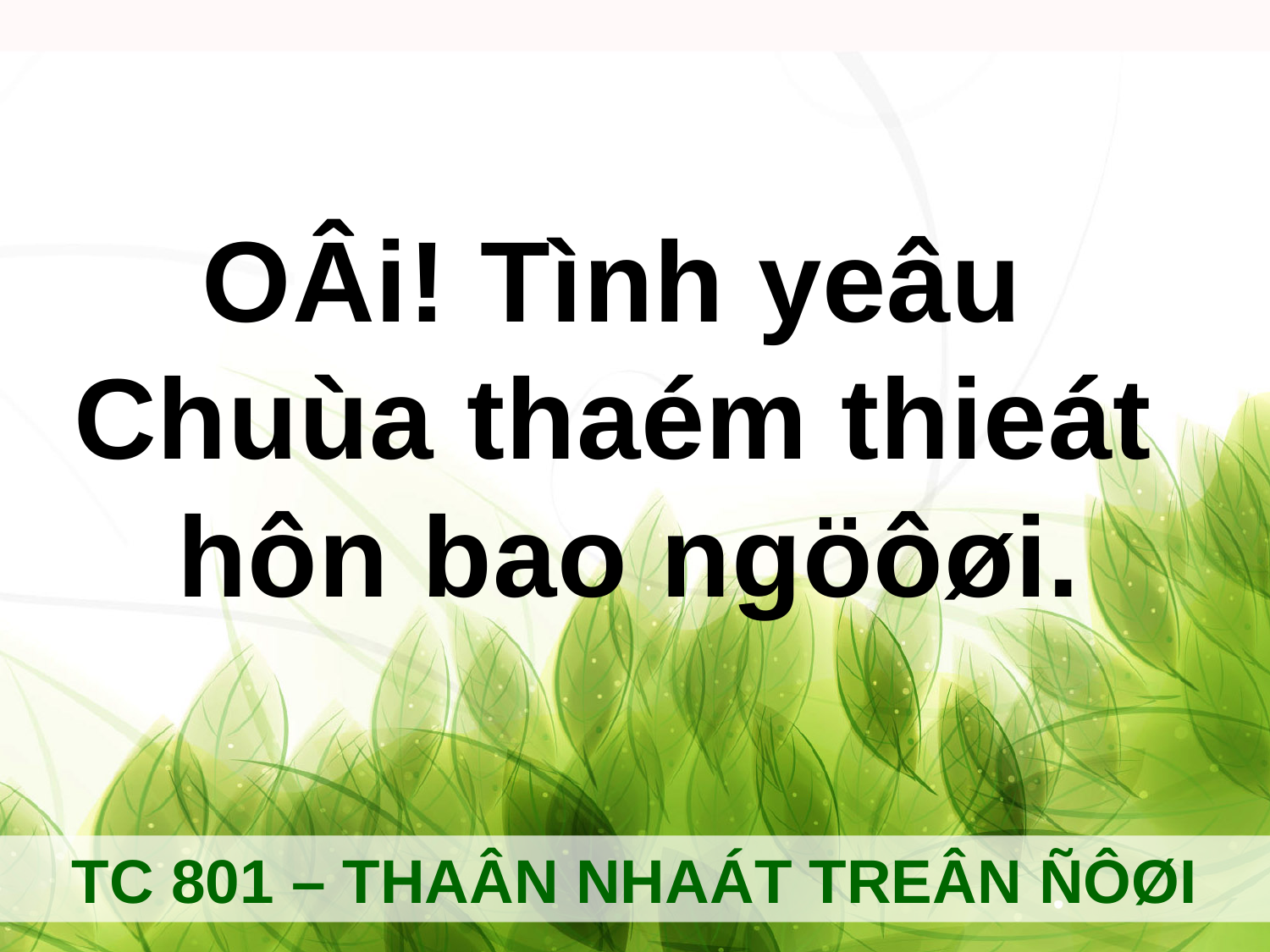

OÂi! Tình yeâu
Chuùa thaém thieát
hôn bao ngöôøi.
TC 801 – THAÂN NHAÁT TREÂN ÑÔØI